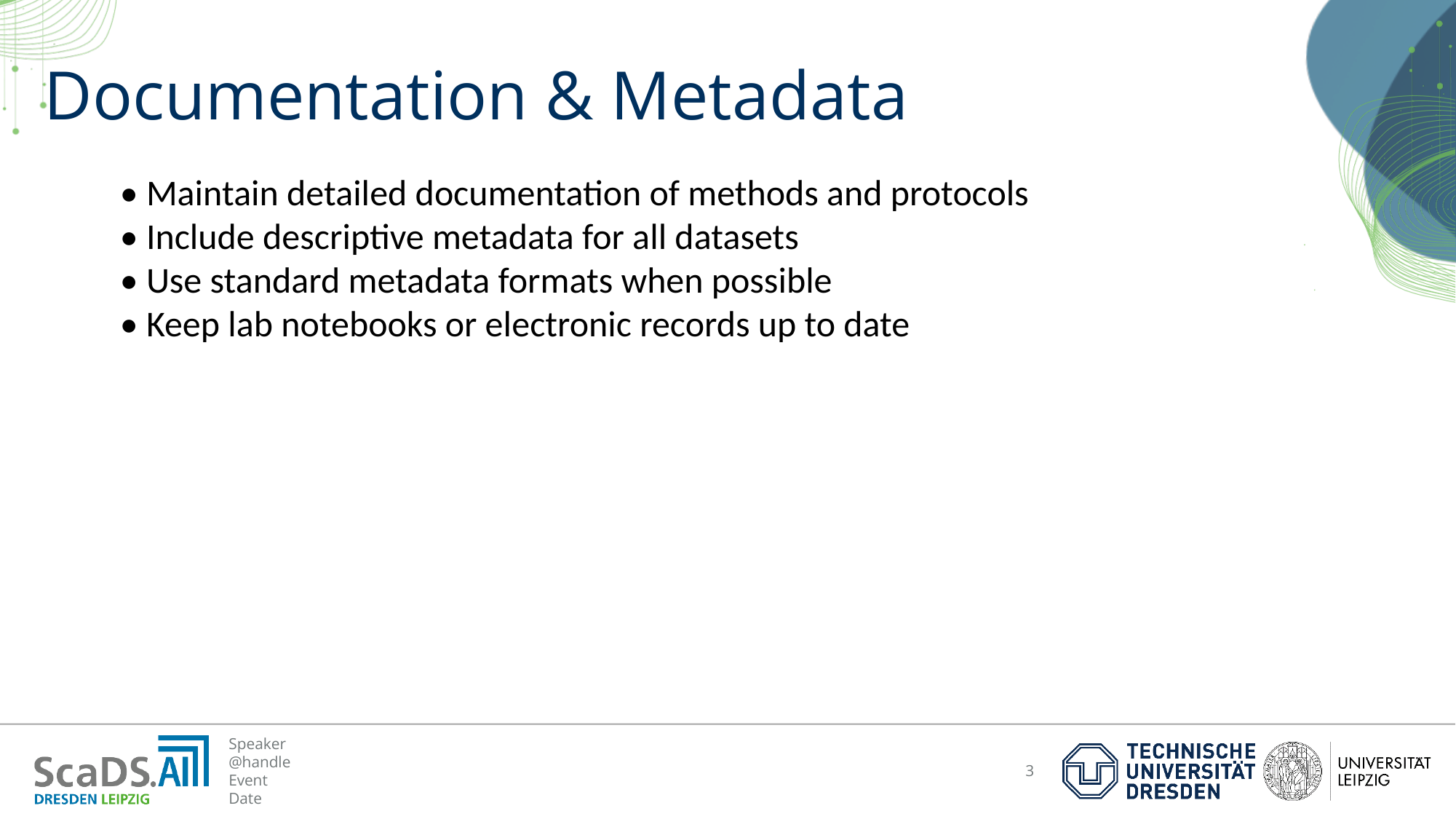

# Documentation & Metadata
• Maintain detailed documentation of methods and protocols
• Include descriptive metadata for all datasets
• Use standard metadata formats when possible
• Keep lab notebooks or electronic records up to date